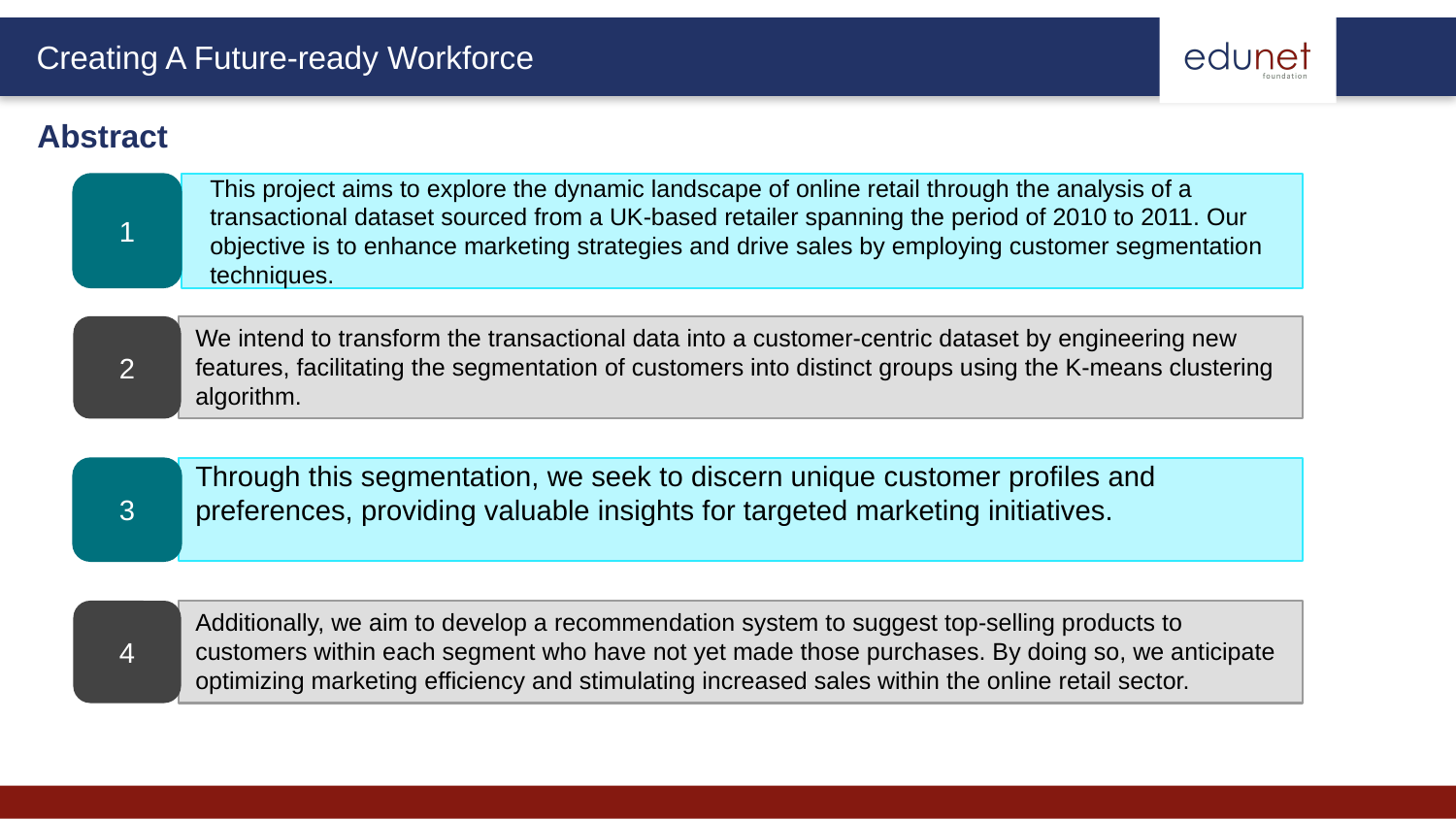

Abstract
This project aims to explore the dynamic landscape of online retail through the analysis of a transactional dataset sourced from a UK-based retailer spanning the period of 2010 to 2011. Our objective is to enhance marketing strategies and drive sales by employing customer segmentation techniques.
1
2

3

4

We intend to transform the transactional data into a customer-centric dataset by engineering new features, facilitating the segmentation of customers into distinct groups using the K-means clustering algorithm.
Through this segmentation, we seek to discern unique customer profiles and preferences, providing valuable insights for targeted marketing initiatives.
Additionally, we aim to develop a recommendation system to suggest top-selling products to customers within each segment who have not yet made those purchases. By doing so, we anticipate optimizing marketing efficiency and stimulating increased sales within the online retail sector.